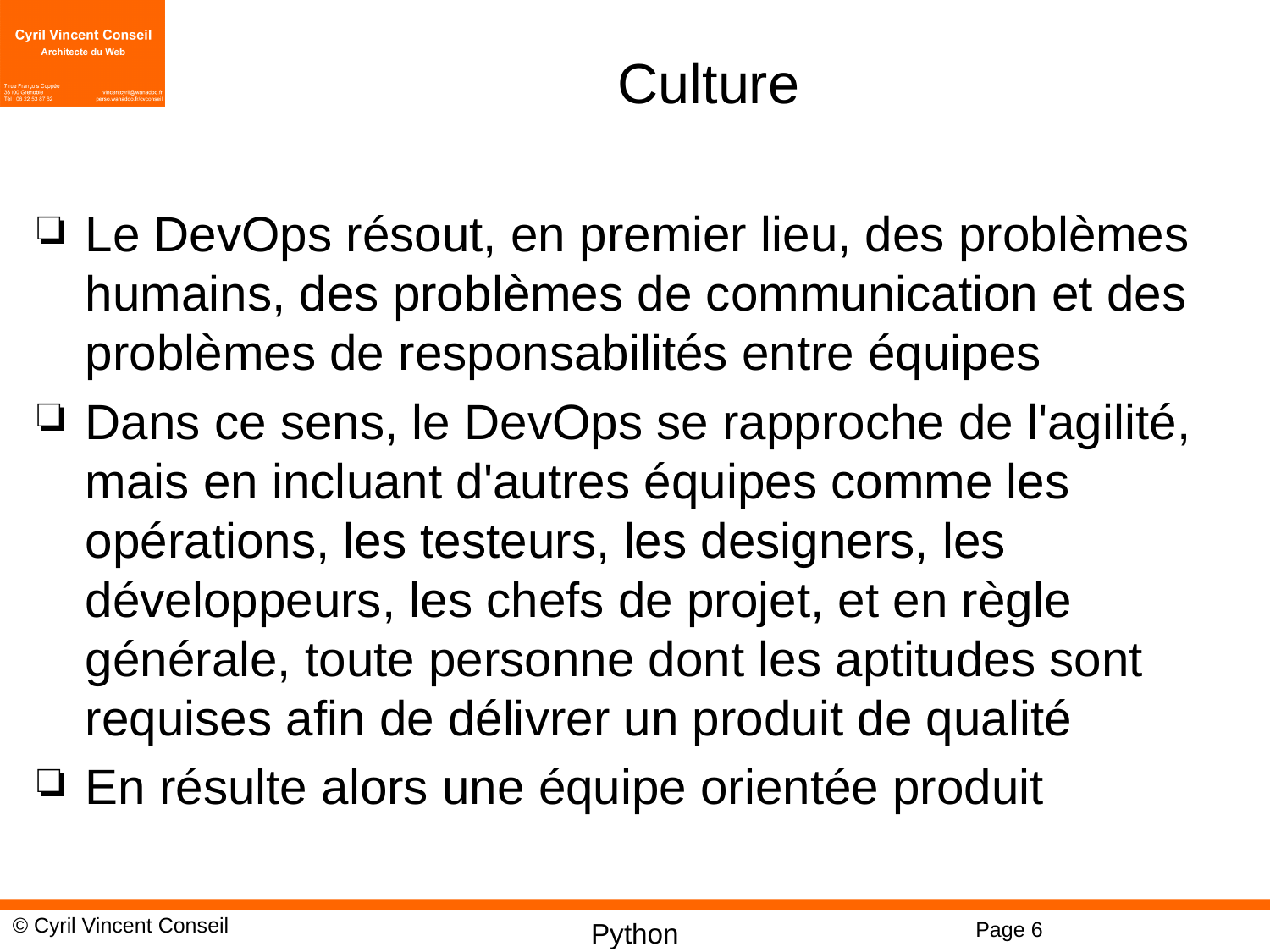

# Culture
Le DevOps résout, en premier lieu, des problèmes humains, des problèmes de communication et des problèmes de responsabilités entre équipes
Dans ce sens, le DevOps se rapproche de l'agilité, mais en incluant d'autres équipes comme les opérations, les testeurs, les designers, les développeurs, les chefs de projet, et en règle générale, toute personne dont les aptitudes sont requises afin de délivrer un produit de qualité
En résulte alors une équipe orientée produit